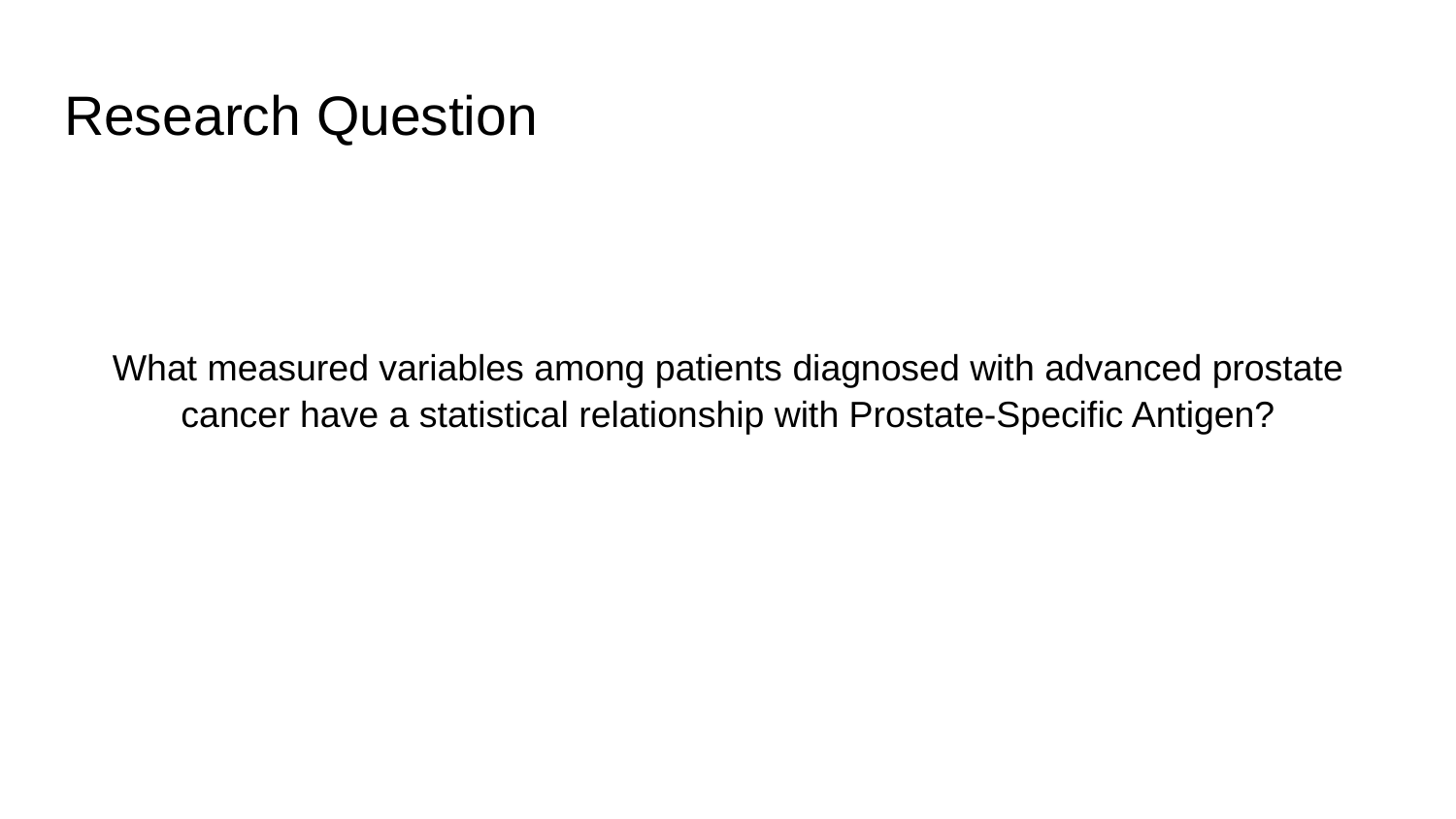

# Research Question
What measured variables among patients diagnosed with advanced prostate cancer have a statistical relationship with Prostate-Specific Antigen?